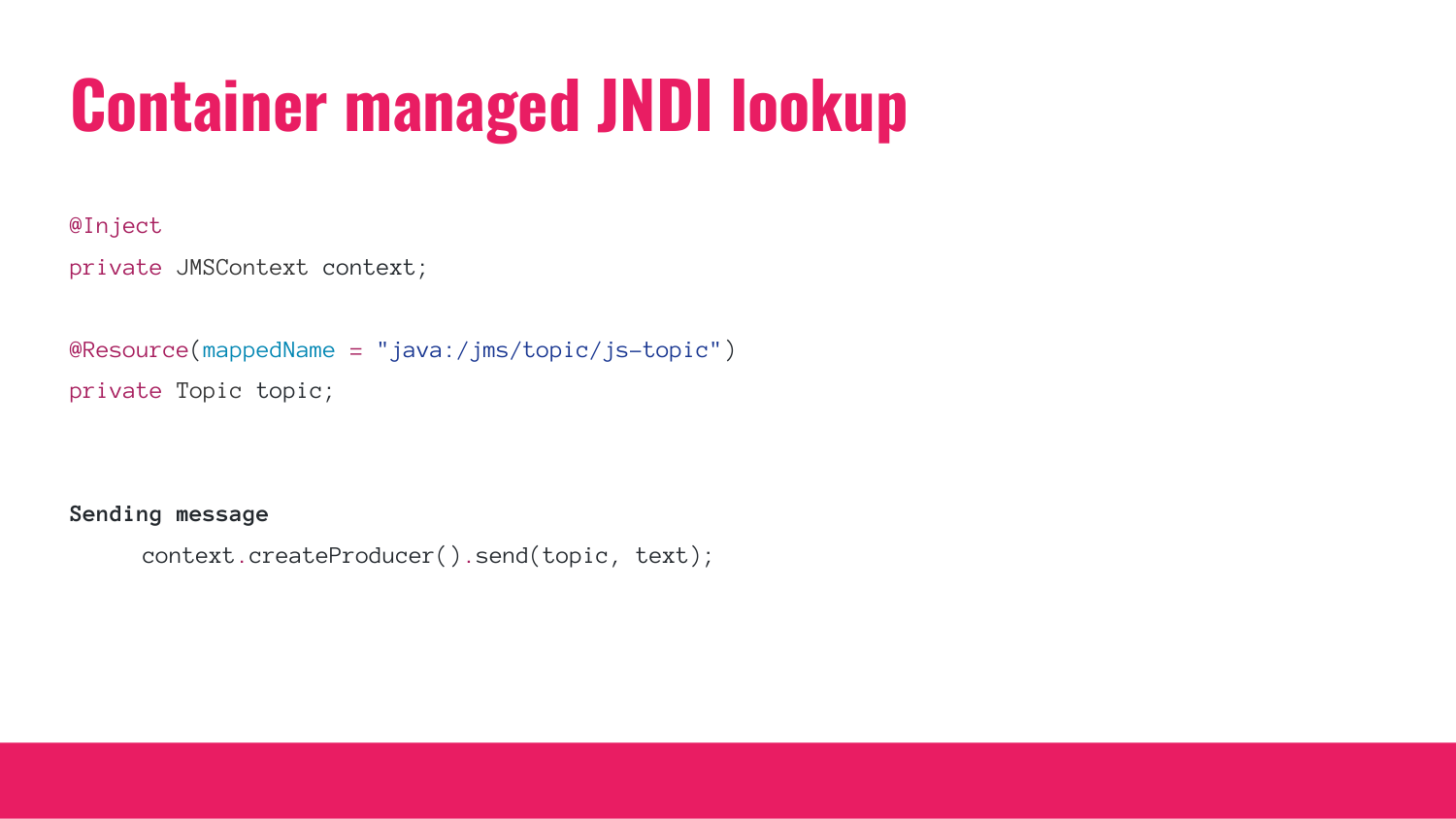

# Container managed JNDI lookup
@Inject
private JMSContext context;
@Resource(mappedName = "java:/jms/topic/js-topic")
private Topic topic;

Sending message
context.createProducer().send(topic, text);